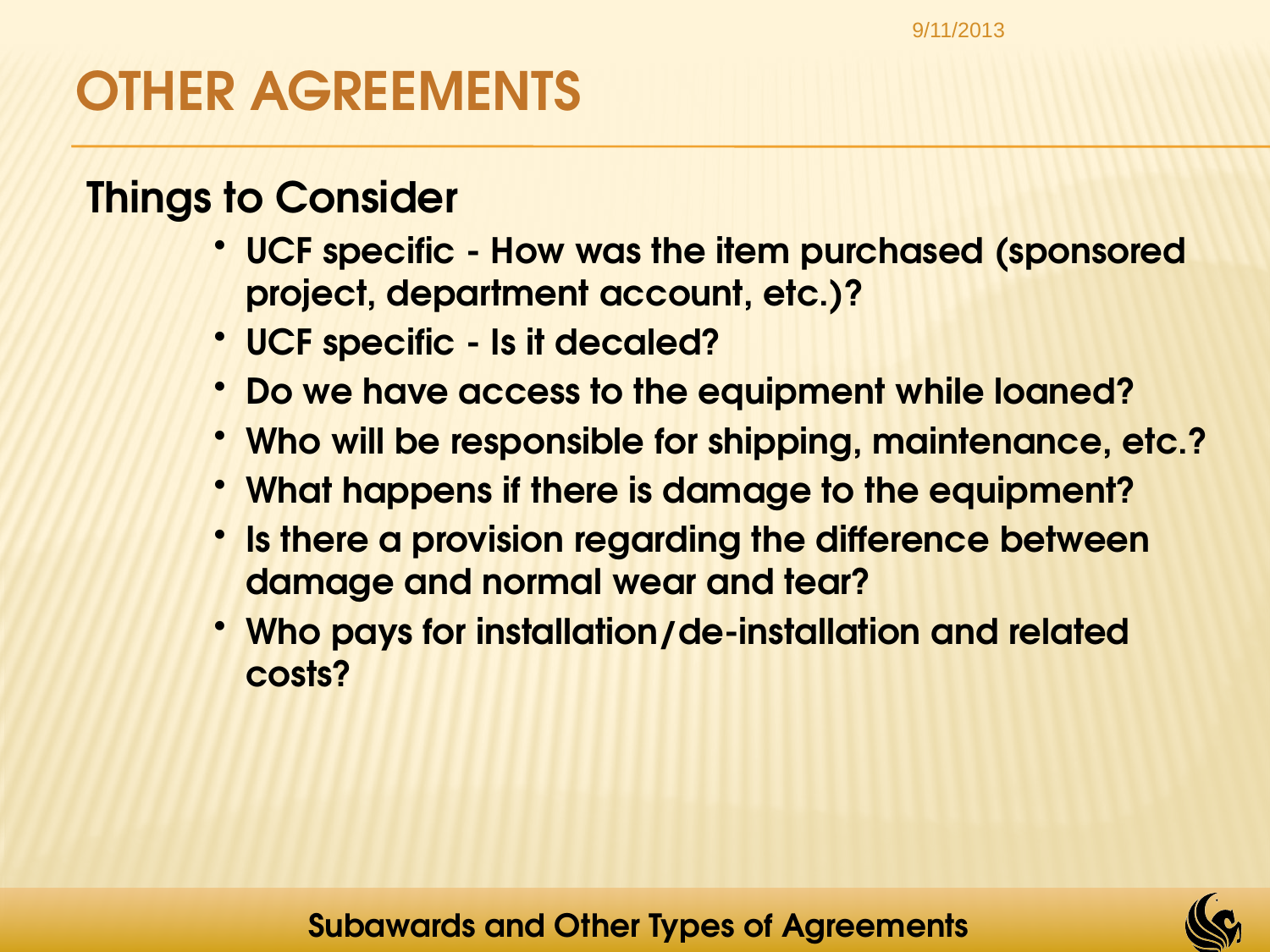

9/11/2013

Other Agreements
Things to Consider
UCF specific - How was the item purchased (sponsored project, department account, etc.)?
UCF specific - Is it decaled?
Do we have access to the equipment while loaned?
Who will be responsible for shipping, maintenance, etc.?
What happens if there is damage to the equipment?
Is there a provision regarding the difference between damage and normal wear and tear?
Who pays for installation/de-installation and related costs?

Subawards and Other Types of Agreements